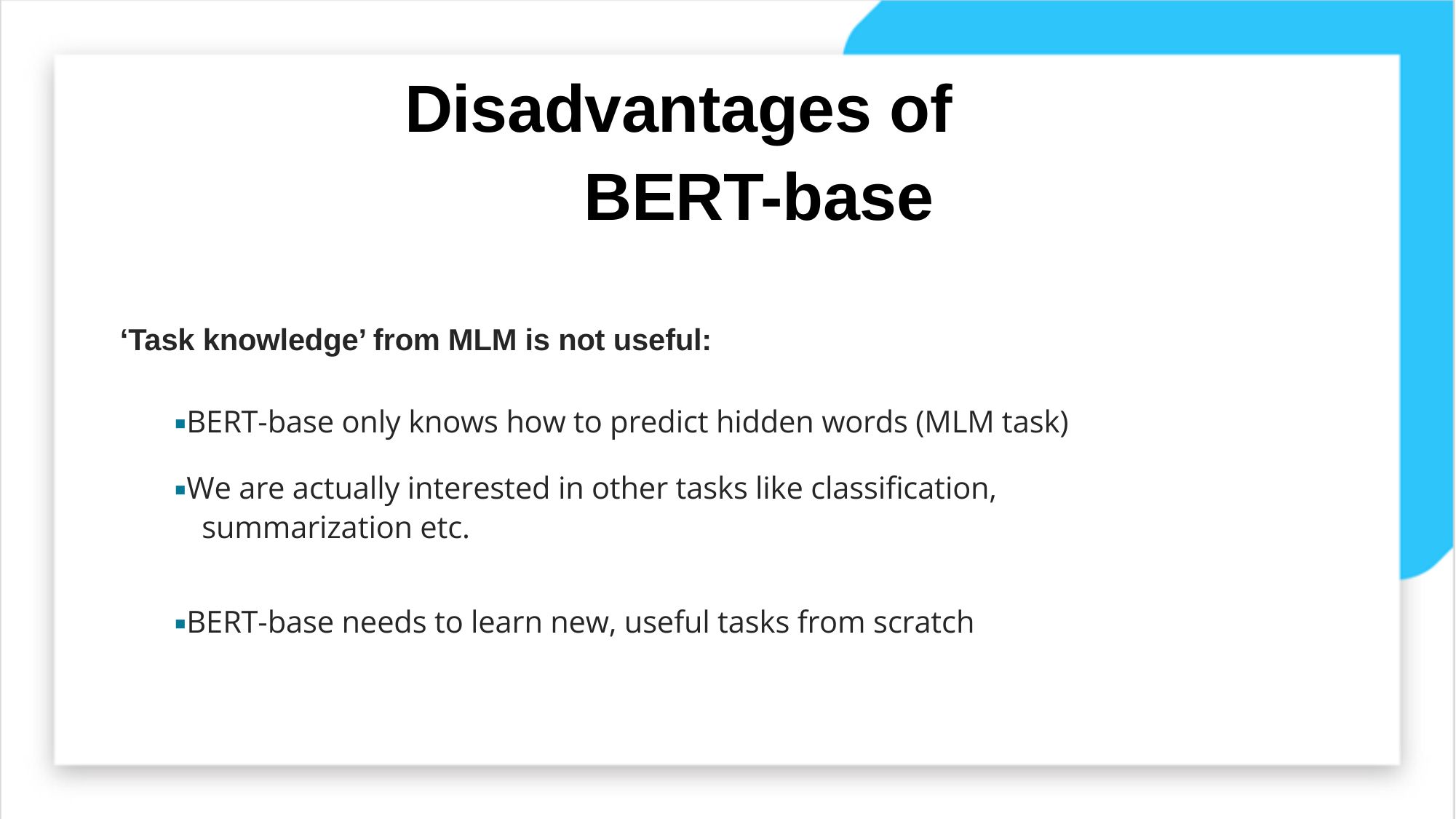

Disadvantages of
BERT-base
‘Task knowledge’ from MLM is not useful:
▪BERT-base only knows how to predict hidden words (MLM task)
▪We are actually interested in other tasks like classification,
summarization etc.
▪BERT-base needs to learn new, useful tasks from scratch